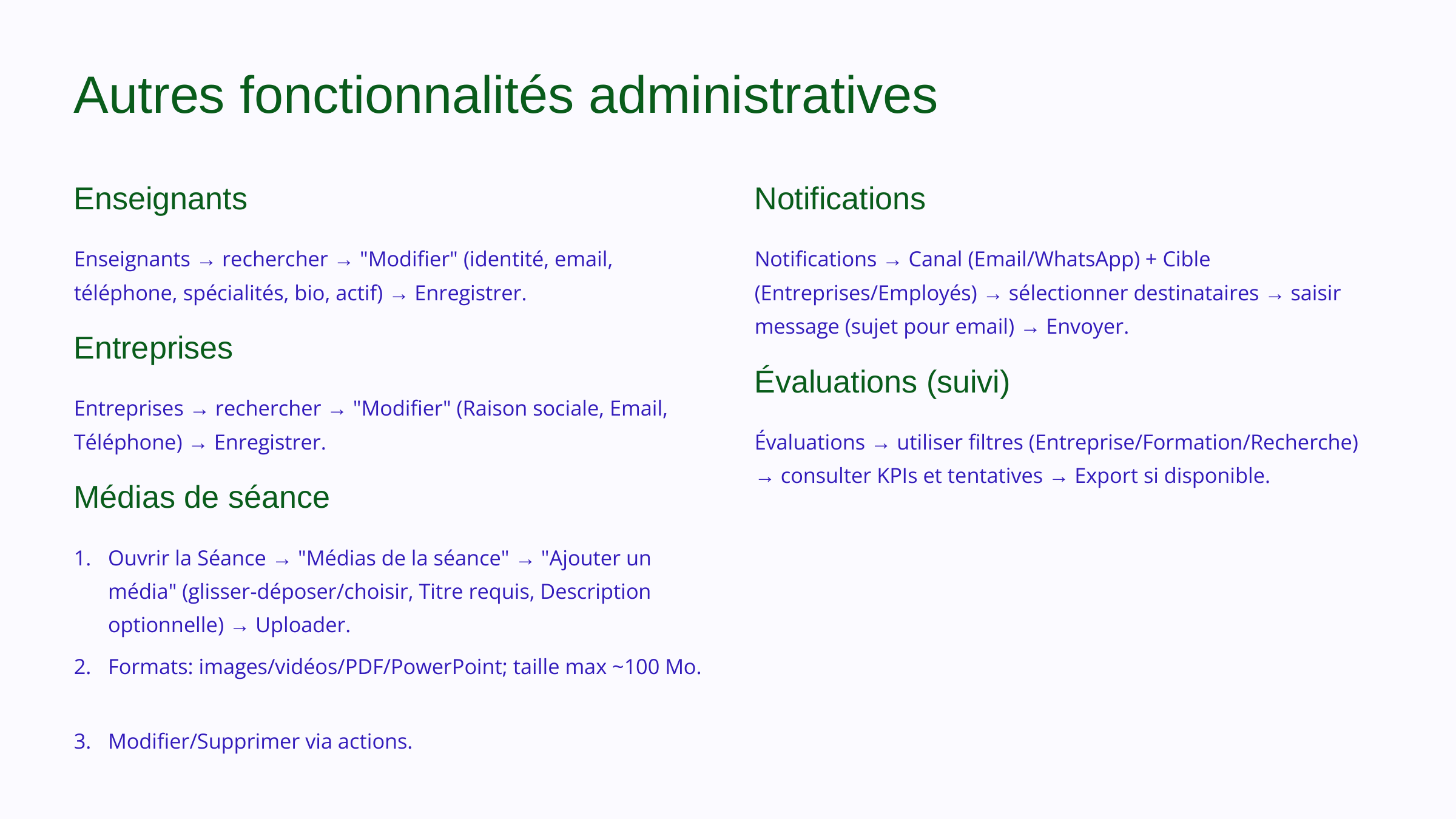

Autres fonctionnalités administratives
Enseignants
Notifications
Enseignants → rechercher → "Modifier" (identité, email, téléphone, spécialités, bio, actif) → Enregistrer.
Notifications → Canal (Email/WhatsApp) + Cible (Entreprises/Employés) → sélectionner destinataires → saisir message (sujet pour email) → Envoyer.
Entreprises
Évaluations (suivi)
Entreprises → rechercher → "Modifier" (Raison sociale, Email, Téléphone) → Enregistrer.
Évaluations → utiliser filtres (Entreprise/Formation/Recherche) → consulter KPIs et tentatives → Export si disponible.
Médias de séance
Ouvrir la Séance → "Médias de la séance" → "Ajouter un média" (glisser‑déposer/choisir, Titre requis, Description optionnelle) → Uploader.
Formats: images/vidéos/PDF/PowerPoint; taille max ~100 Mo.
Modifier/Supprimer via actions.